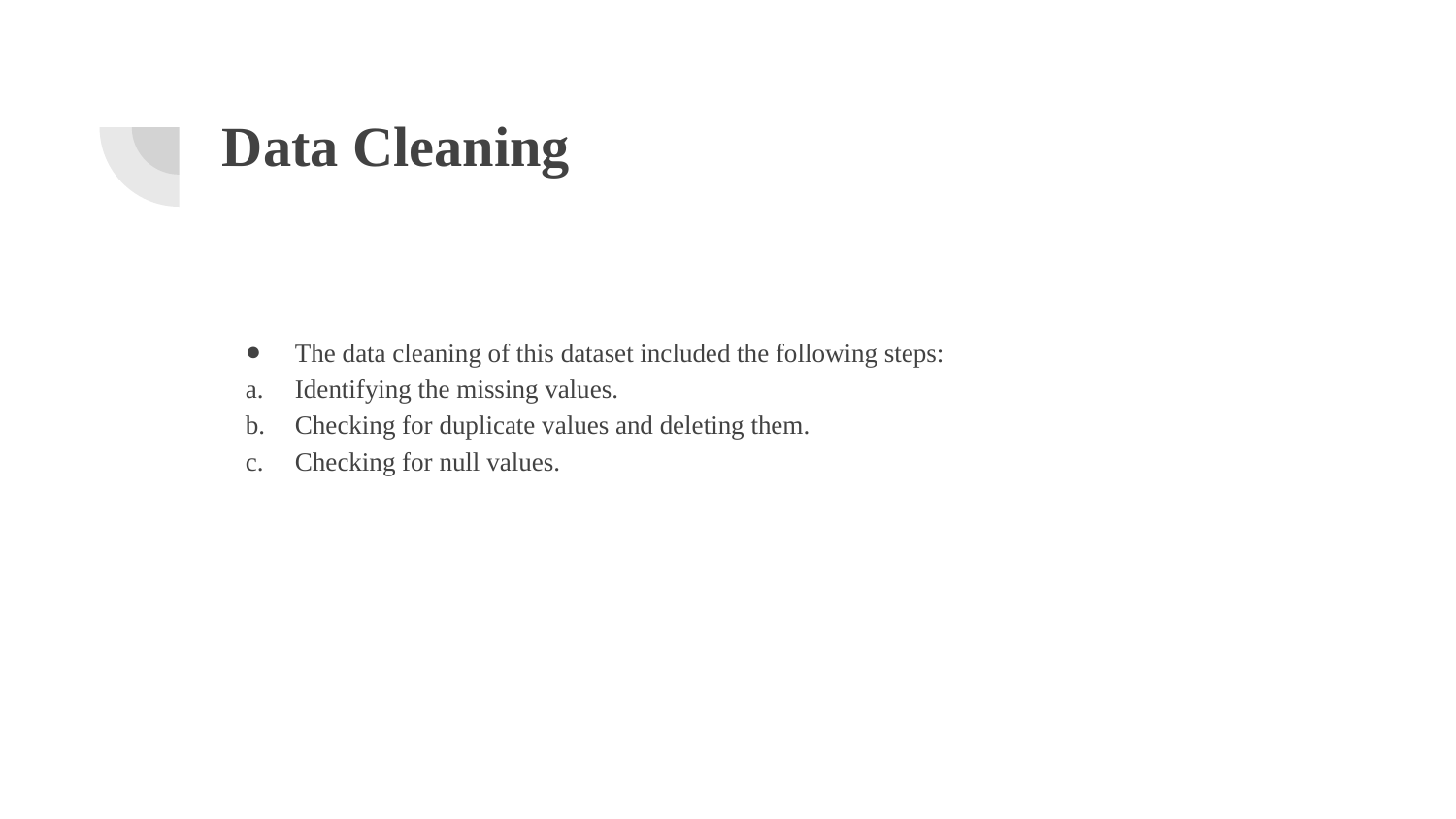

# Data Cleaning
The data cleaning of this dataset included the following steps:
Identifying the missing values.
Checking for duplicate values and deleting them.
Checking for null values.